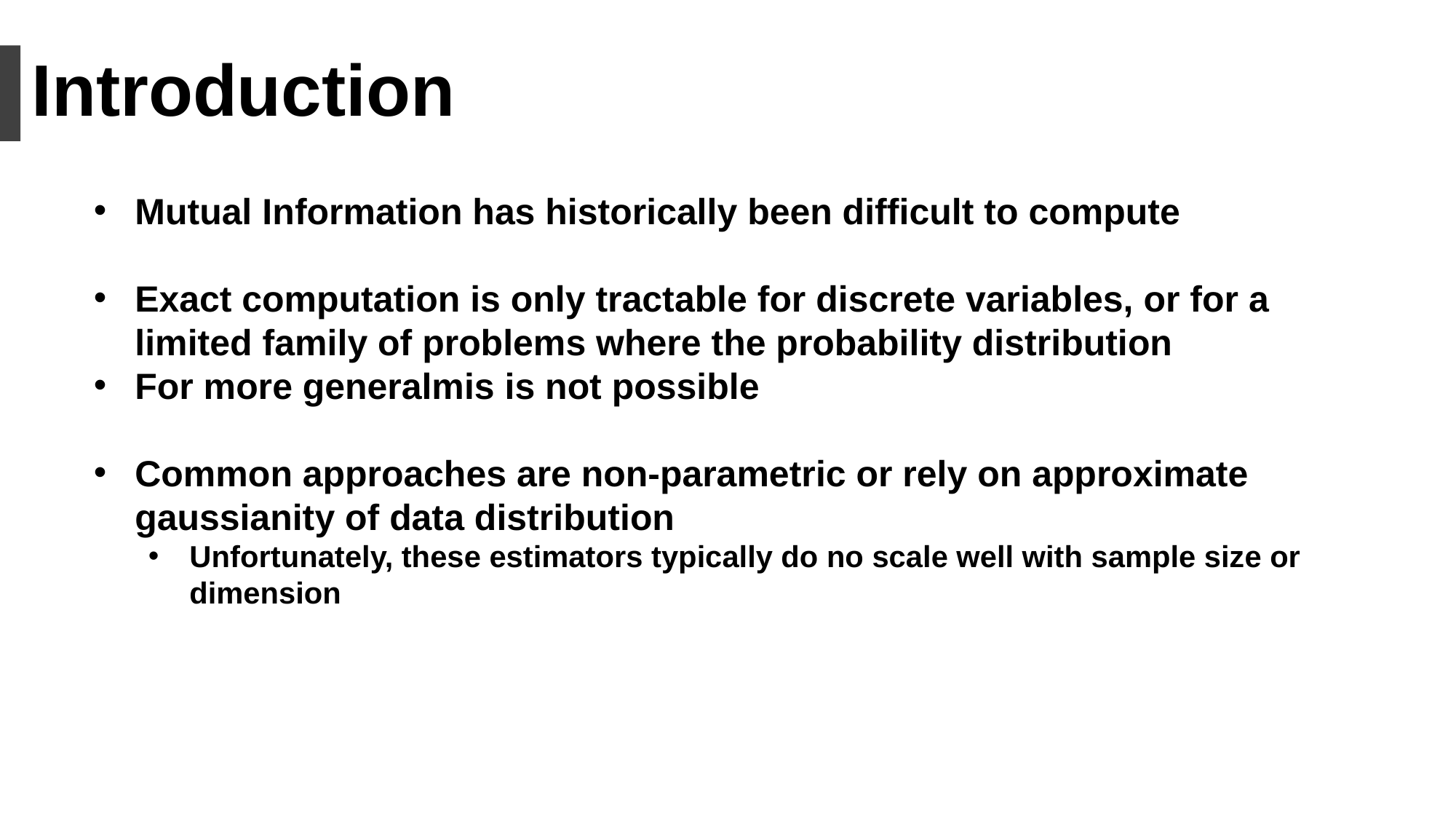

Introduction
Mutual Information has historically been difficult to compute

Exact computation is only tractable for discrete variables, or for a limited family of problems where the probability distribution
For more generalmis is not possible

Common approaches are non-parametric or rely on approximate gaussianity of data distribution
Unfortunately, these estimators typically do no scale well with sample size or dimension